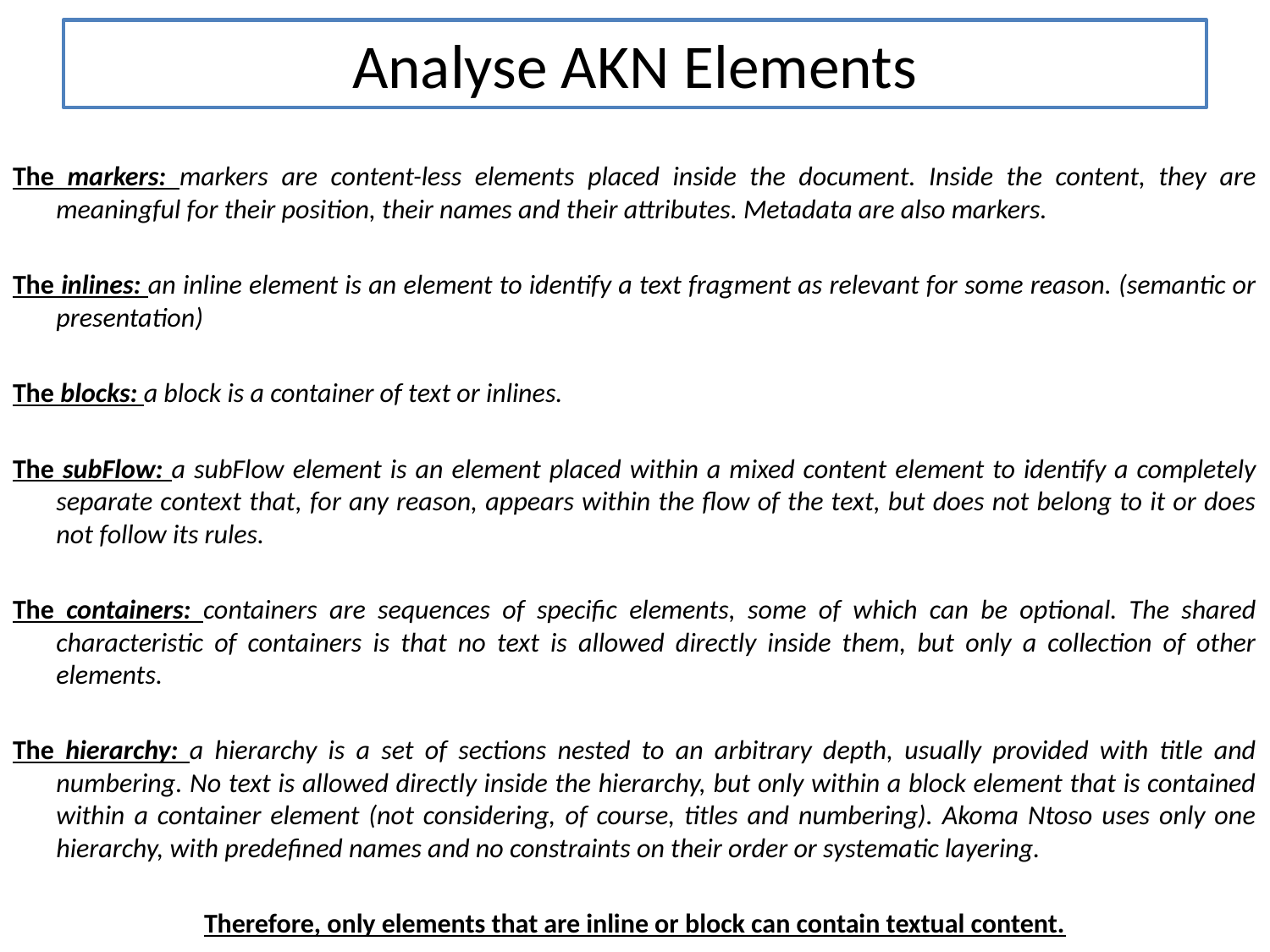

# Analyse AKN Elements

The markers: markers are content-less elements placed inside the document. Inside the content, they are meaningful for their position, their names and their attributes. Metadata are also markers.

The inlines: an inline element is an element to identify a text fragment as relevant for some reason. (semantic or presentation)

The blocks: a block is a container of text or inlines.

The subFlow: a subFlow element is an element placed within a mixed content element to identify a completely separate context that, for any reason, appears within the flow of the text, but does not belong to it or does not follow its rules.

The containers: containers are sequences of specific elements, some of which can be optional. The shared characteristic of containers is that no text is allowed directly inside them, but only a collection of other elements.

The hierarchy: a hierarchy is a set of sections nested to an arbitrary depth, usually provided with title and numbering. No text is allowed directly inside the hierarchy, but only within a block element that is contained within a container element (not considering, of course, titles and numbering). Akoma Ntoso uses only one hierarchy, with predefined names and no constraints on their order or systematic layering.

Therefore, only elements that are inline or block can contain textual content.